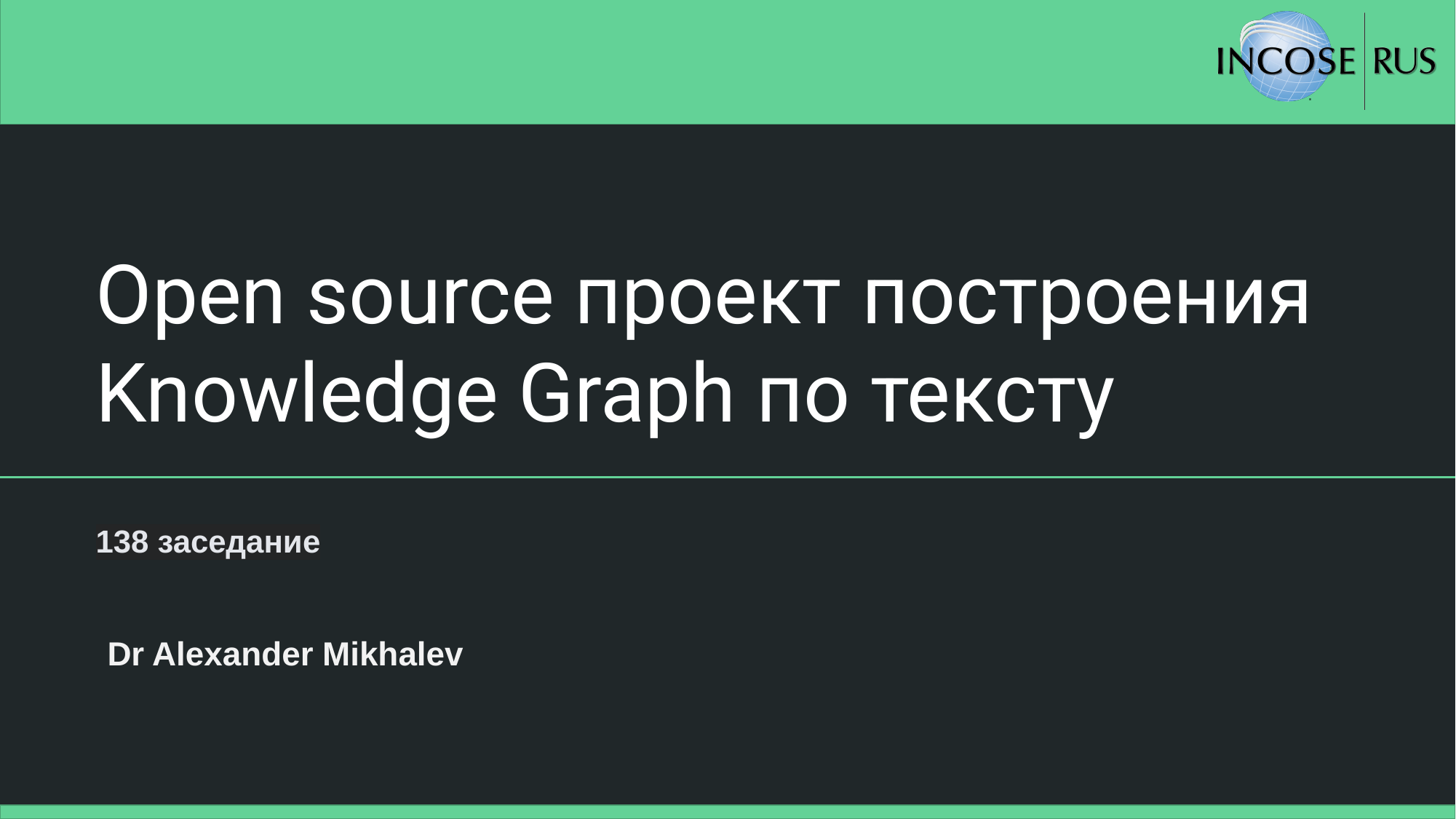

# Open source проект построения Knowledge Graph по тексту
138 заседание
Dr Alexander Mikhalev